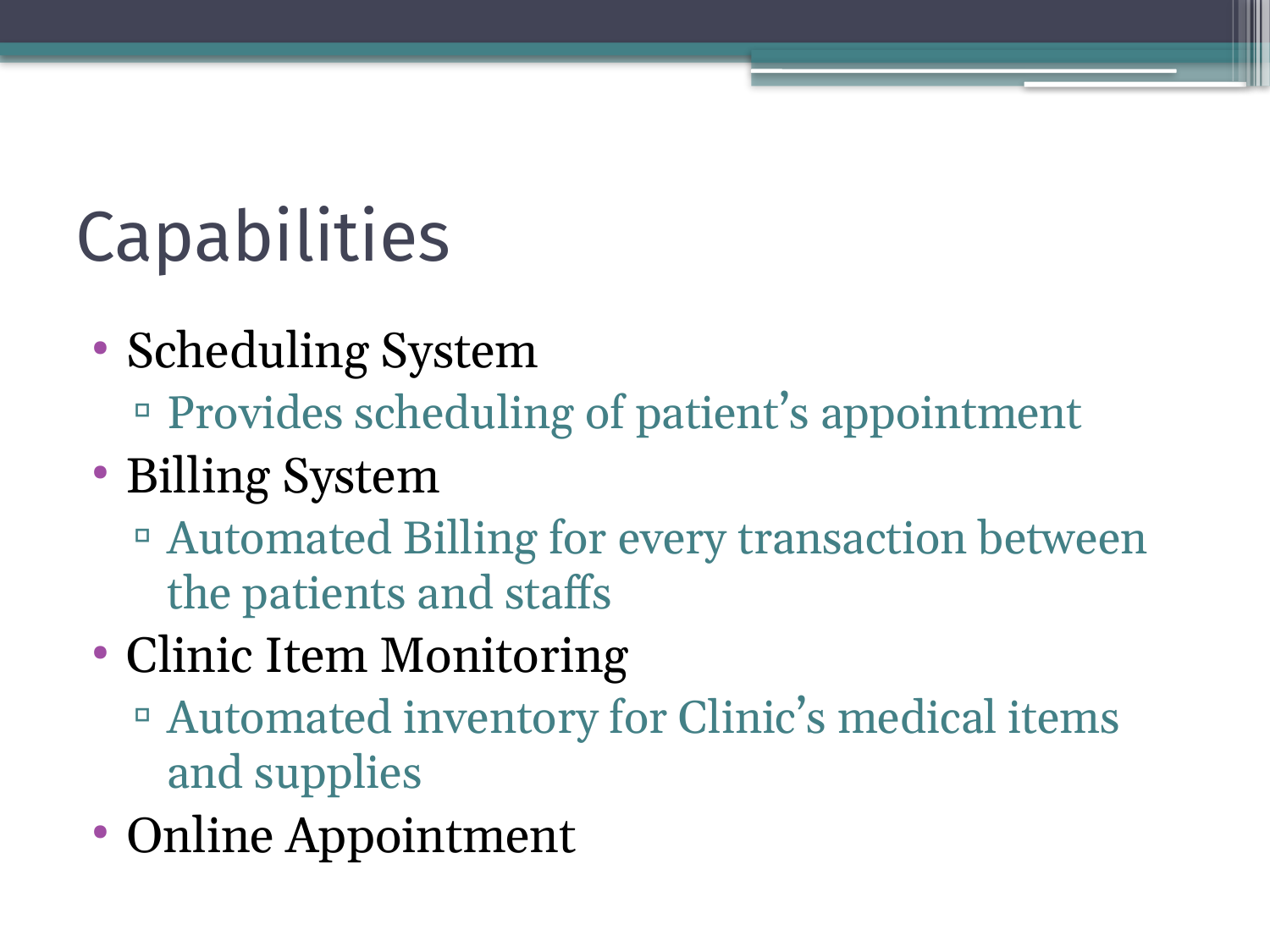

# Capabilities
Scheduling System
Provides scheduling of patient’s appointment
Billing System
Automated Billing for every transaction between the patients and staffs
Clinic Item Monitoring
Automated inventory for Clinic’s medical items and supplies
Online Appointment